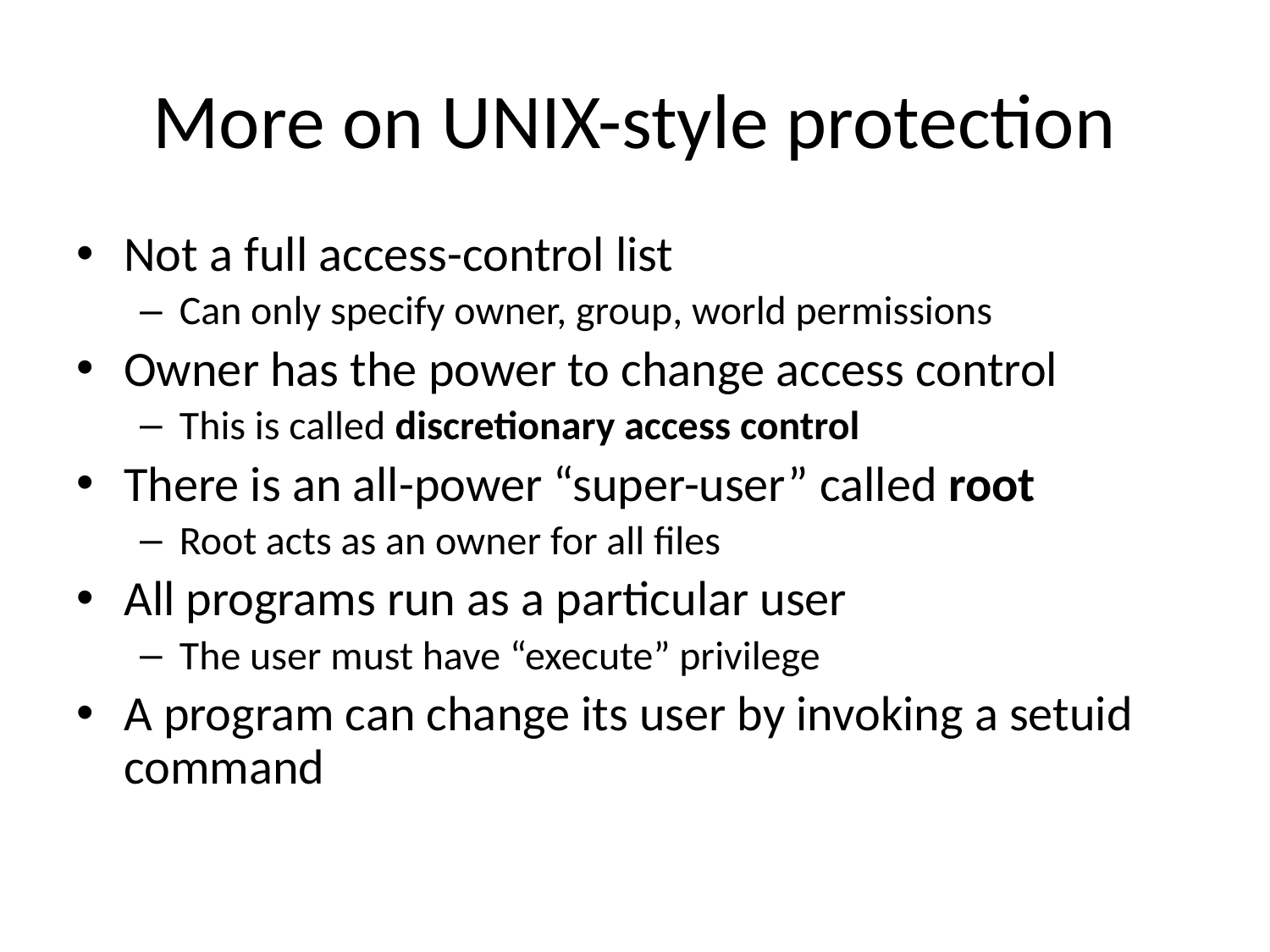

# More on UNIX-style protection
Not a full access-control list
Can only specify owner, group, world permissions
Owner has the power to change access control
This is called discretionary access control
There is an all-power “super-user” called root
Root acts as an owner for all files
All programs run as a particular user
The user must have “execute” privilege
A program can change its user by invoking a setuid command